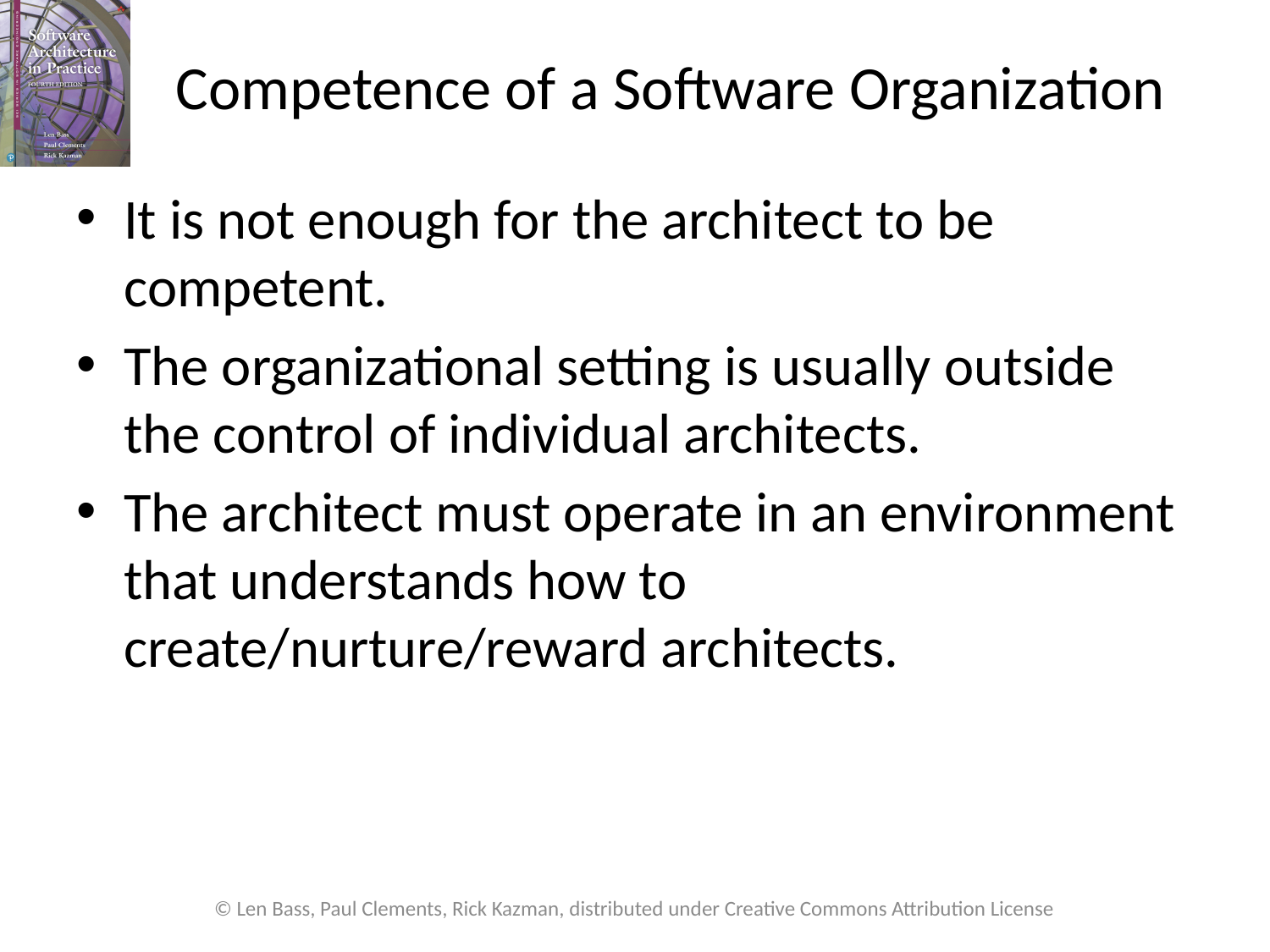

# Competence of a Software Organization
It is not enough for the architect to be competent.
The organizational setting is usually outside the control of individual architects.
The architect must operate in an environment that understands how to create/nurture/reward architects.

© Len Bass, Paul Clements, Rick Kazman, distributed under Creative Commons Attribution License